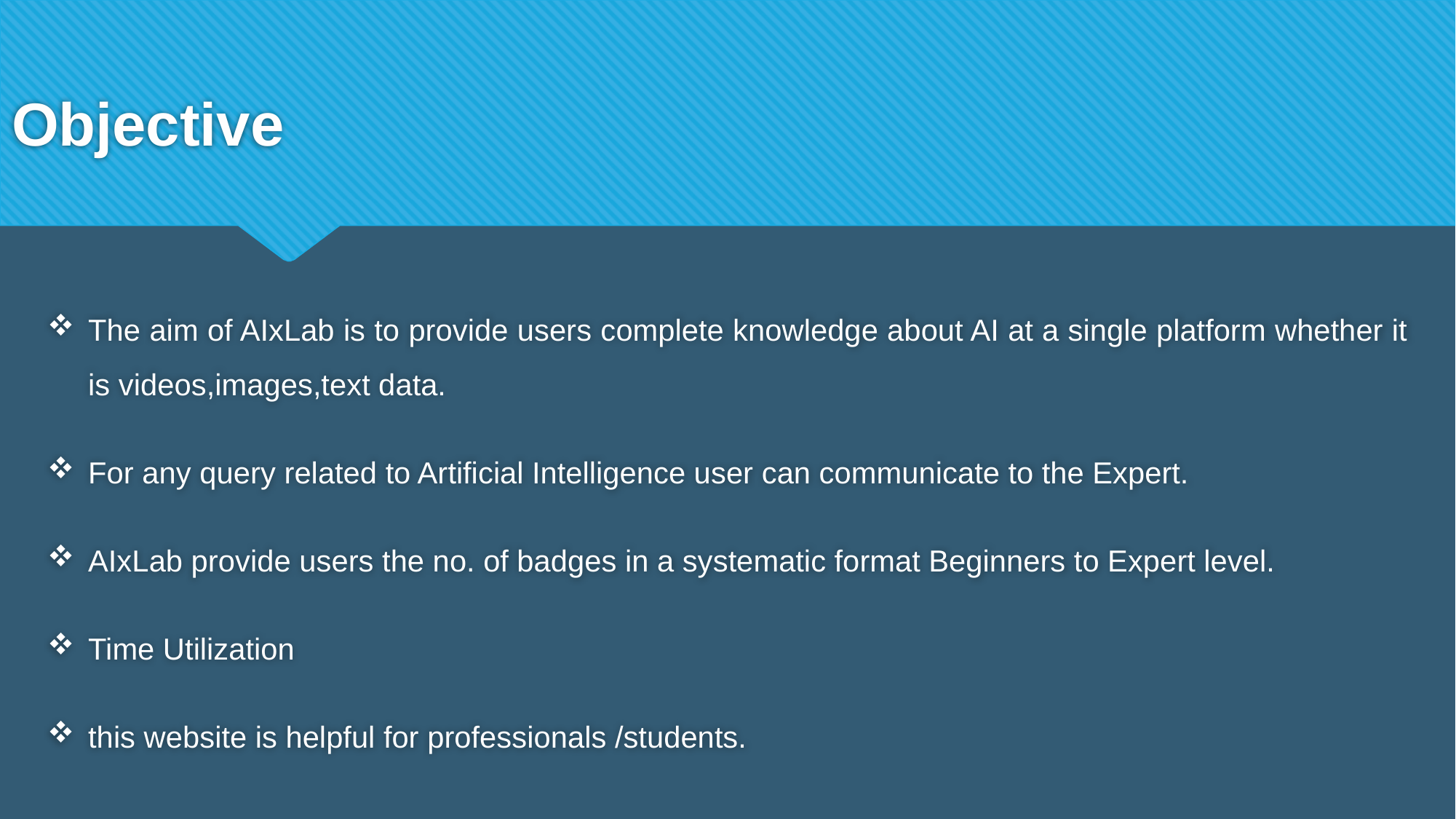

# Objective
The aim of AIxLab is to provide users complete knowledge about AI at a single platform whether it is videos,images,text data.
For any query related to Artificial Intelligence user can communicate to the Expert.
AIxLab provide users the no. of badges in a systematic format Beginners to Expert level.
Time Utilization
this website is helpful for professionals /students.